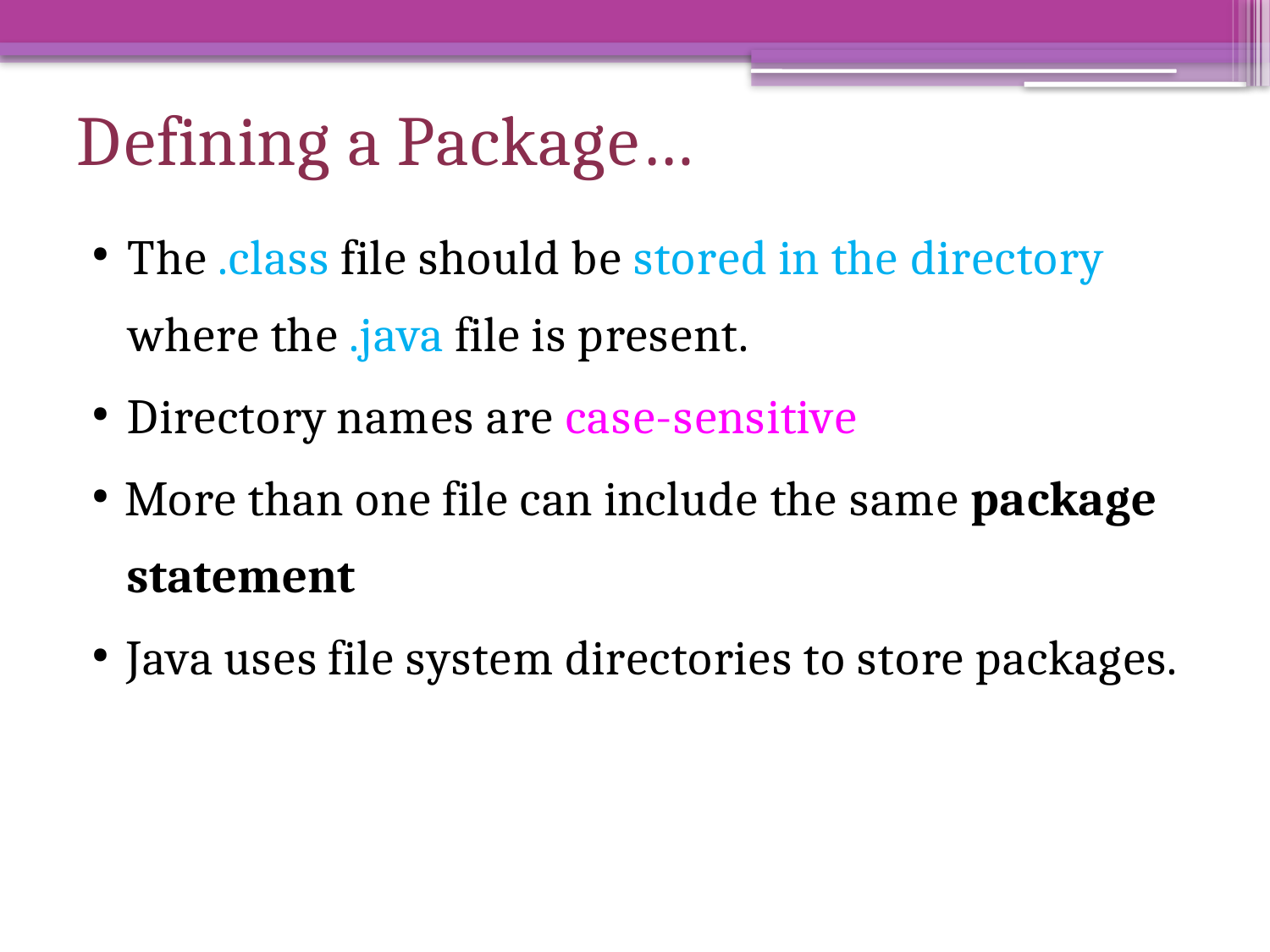

# Defining a Package…
The .class file should be stored in the directory where the .java file is present.
Directory names are case-sensitive
More than one file can include the same package statement
Java uses file system directories to store packages.